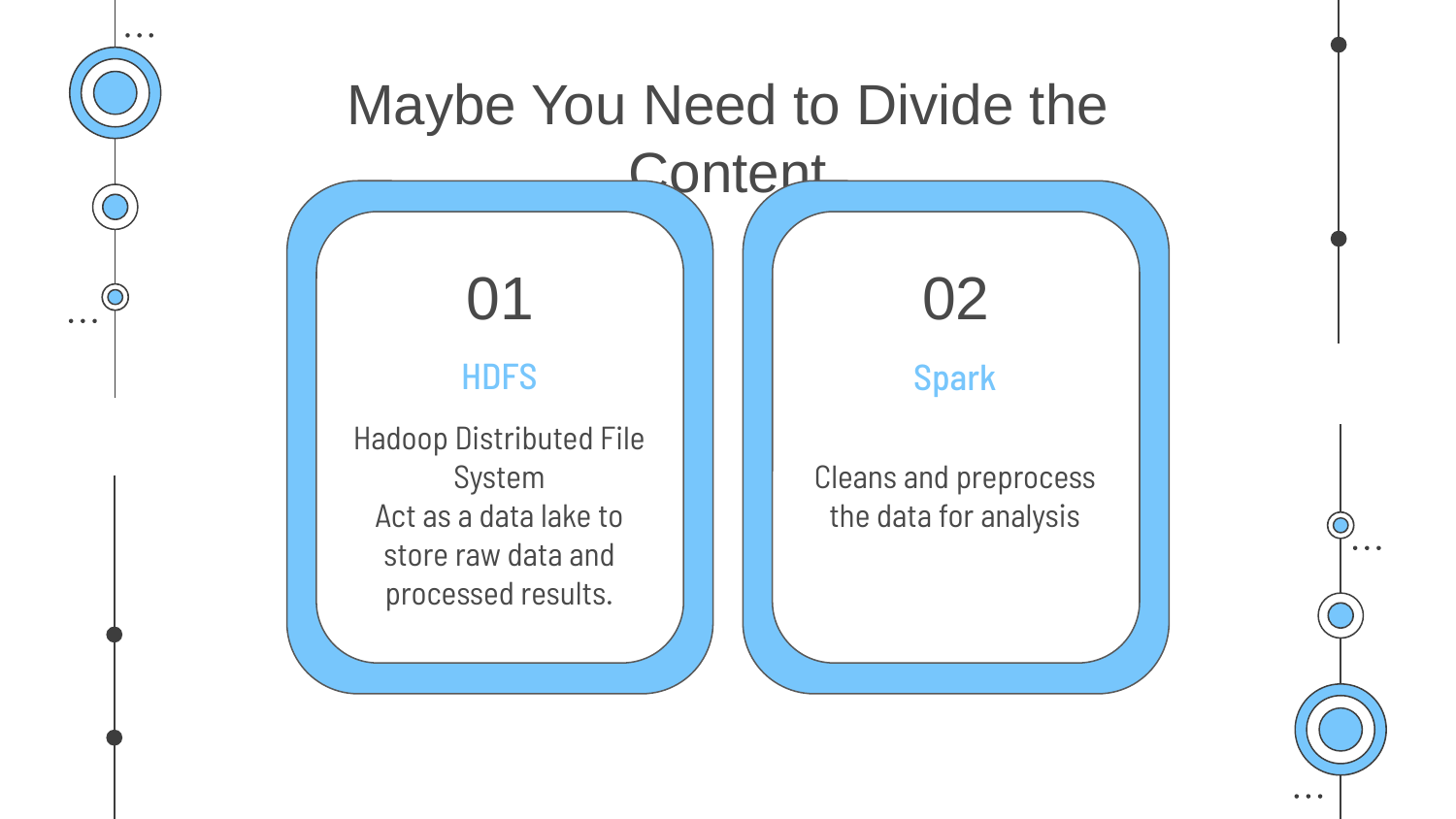

# Maybe You Need to Divide the Content

01
02
HDFS
Spark
Hadoop Distributed File System
Act as a data lake to store raw data and processed results.

Cleans and preprocess the data for analysis